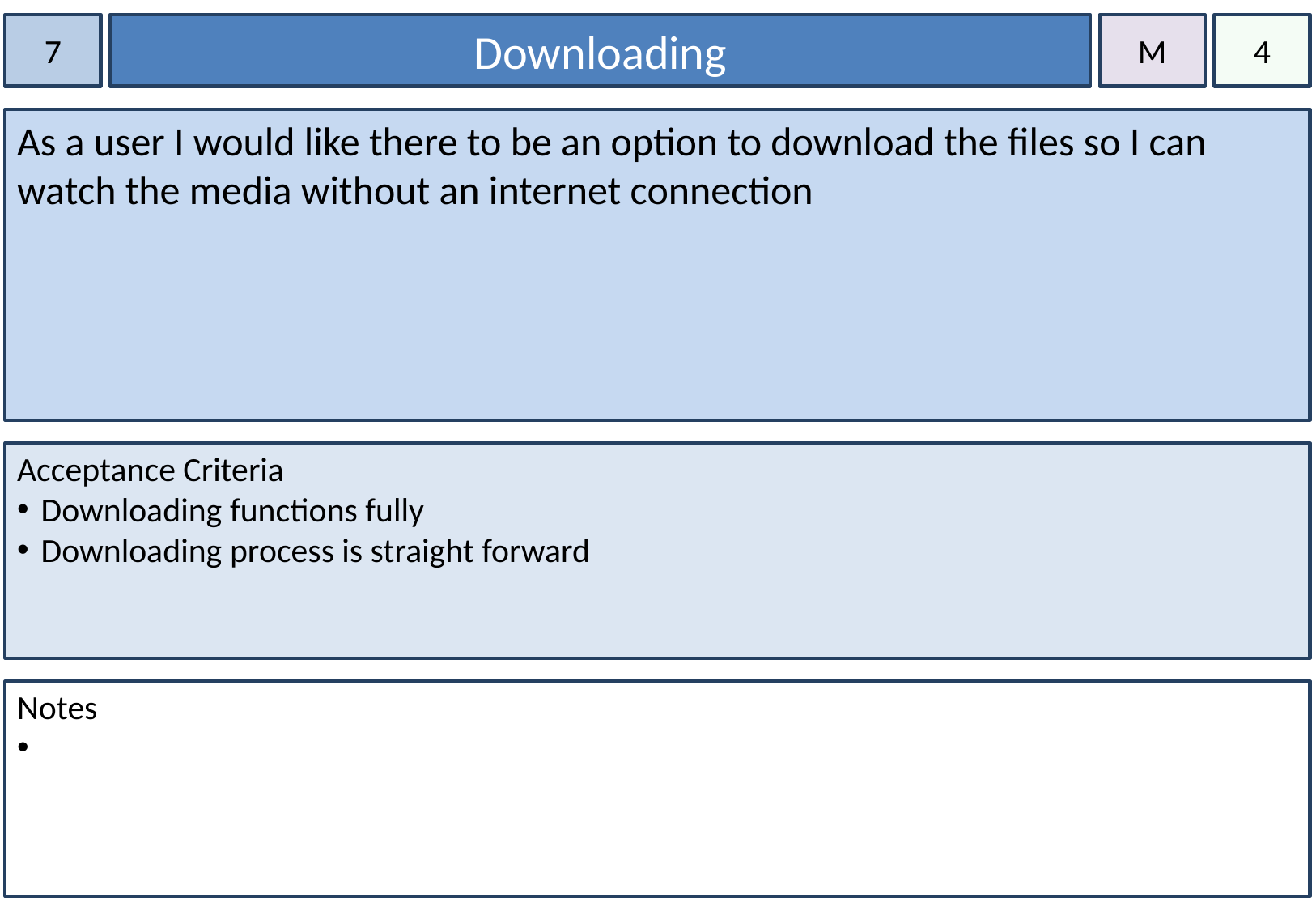

7
Downloading
M
4
As a user I would like there to be an option to download the files so I can watch the media without an internet connection
Acceptance Criteria
Downloading functions fully
Downloading process is straight forward
Notes